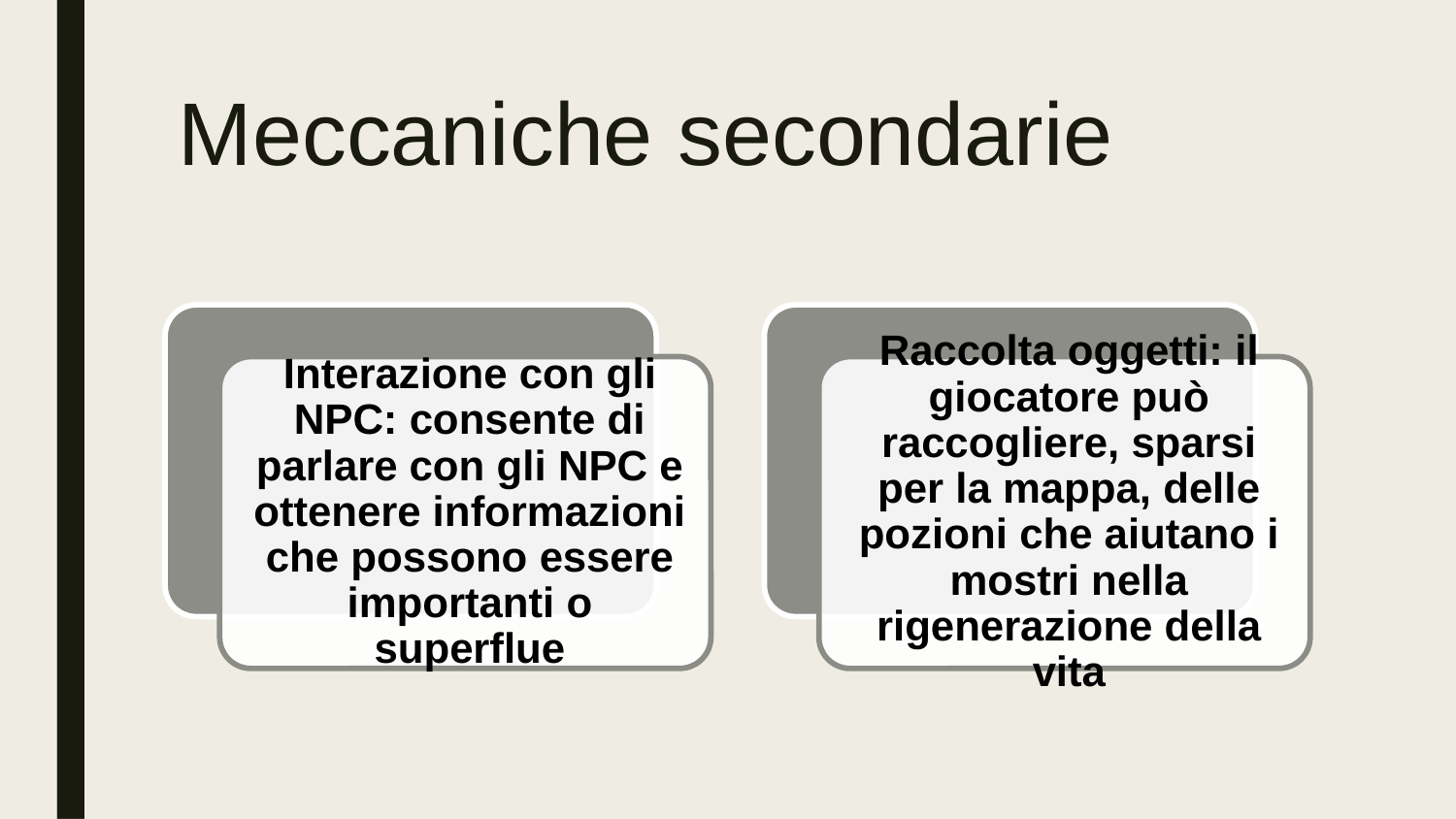

# Meccaniche secondarie
Interazione con gli NPC: consente di parlare con gli NPC e ottenere informazioni che possono essere importanti o superflue
Raccolta oggetti: il giocatore può raccogliere, sparsi per la mappa, delle pozioni che aiutano i mostri nella rigenerazione della vita